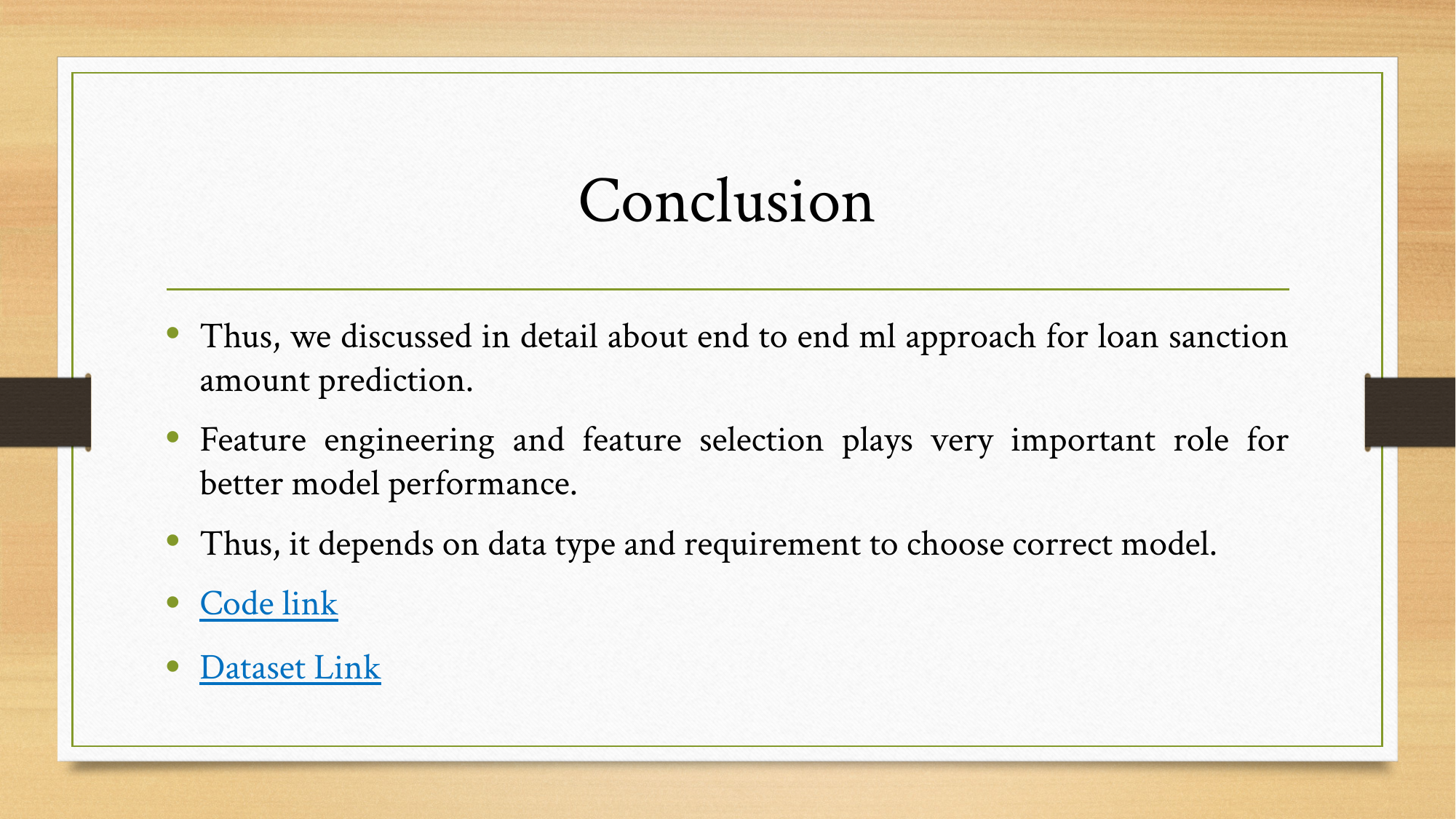

# Conclusion
Thus, we discussed in detail about end to end ml approach for loan sanction amount prediction.
Feature engineering and feature selection plays very important role for better model performance.
Thus, it depends on data type and requirement to choose correct model.
Code link
Dataset Link